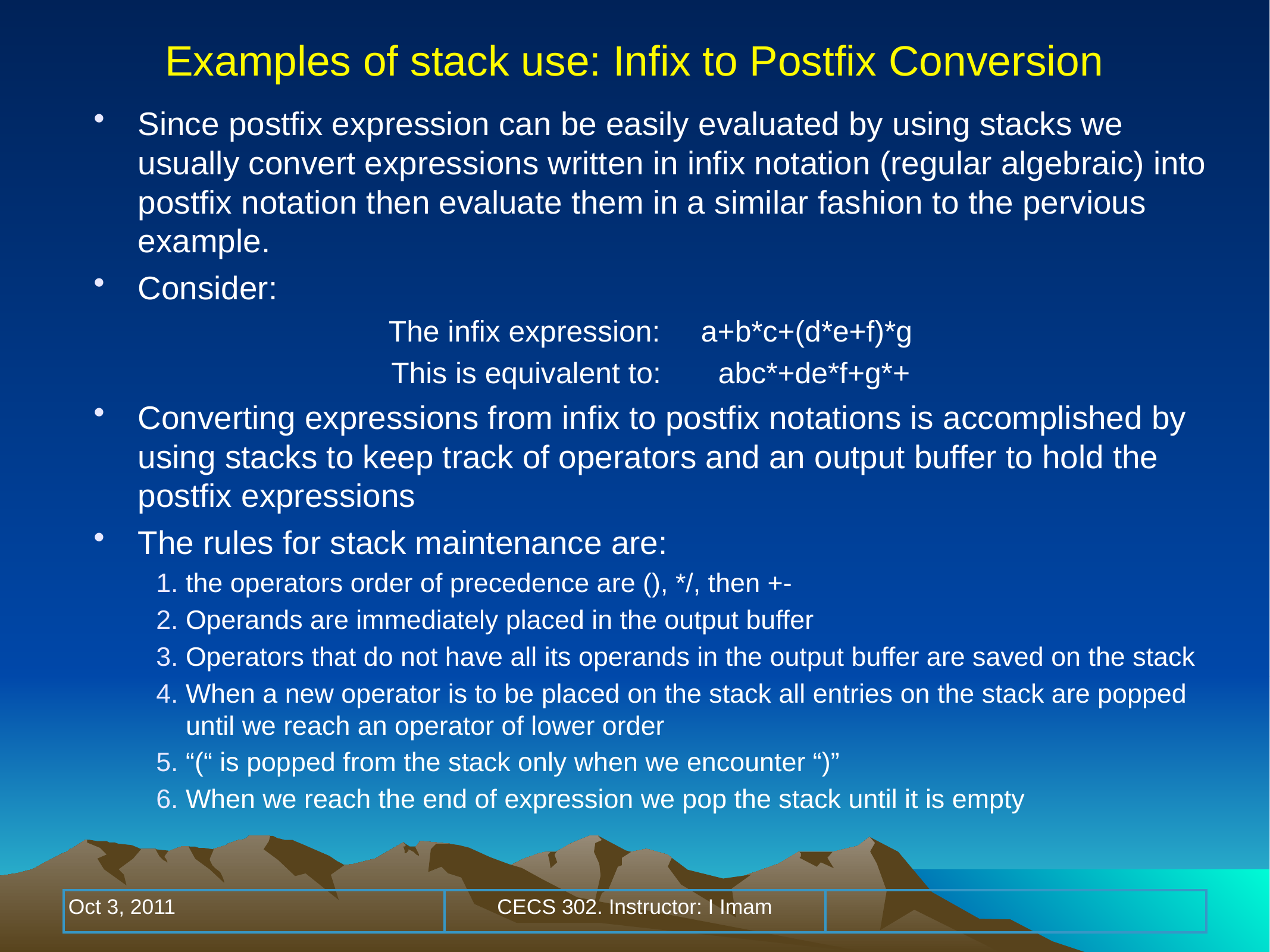

Examples of stack use: Infix to Postfix Conversion
Since postfix expression can be easily evaluated by using stacks we usually convert expressions written in infix notation (regular algebraic) into postfix notation then evaluate them in a similar fashion to the pervious example.
Consider:
The infix expression:     a+b*c+(d*e+f)*g
This is equivalent to:       abc*+de*f+g*+
Converting expressions from infix to postfix notations is accomplished by using stacks to keep track of operators and an output buffer to hold the postfix expressions
The rules for stack maintenance are:
the operators order of precedence are (), */, then +-
Operands are immediately placed in the output buffer
Operators that do not have all its operands in the output buffer are saved on the stack
When a new operator is to be placed on the stack all entries on the stack are popped until we reach an operator of lower order
“(“ is popped from the stack only when we encounter “)”
When we reach the end of expression we pop the stack until it is empty

| Oct 3, 2011 | CECS 302. Instructor: I Imam |  |
| --- | --- | --- |
26